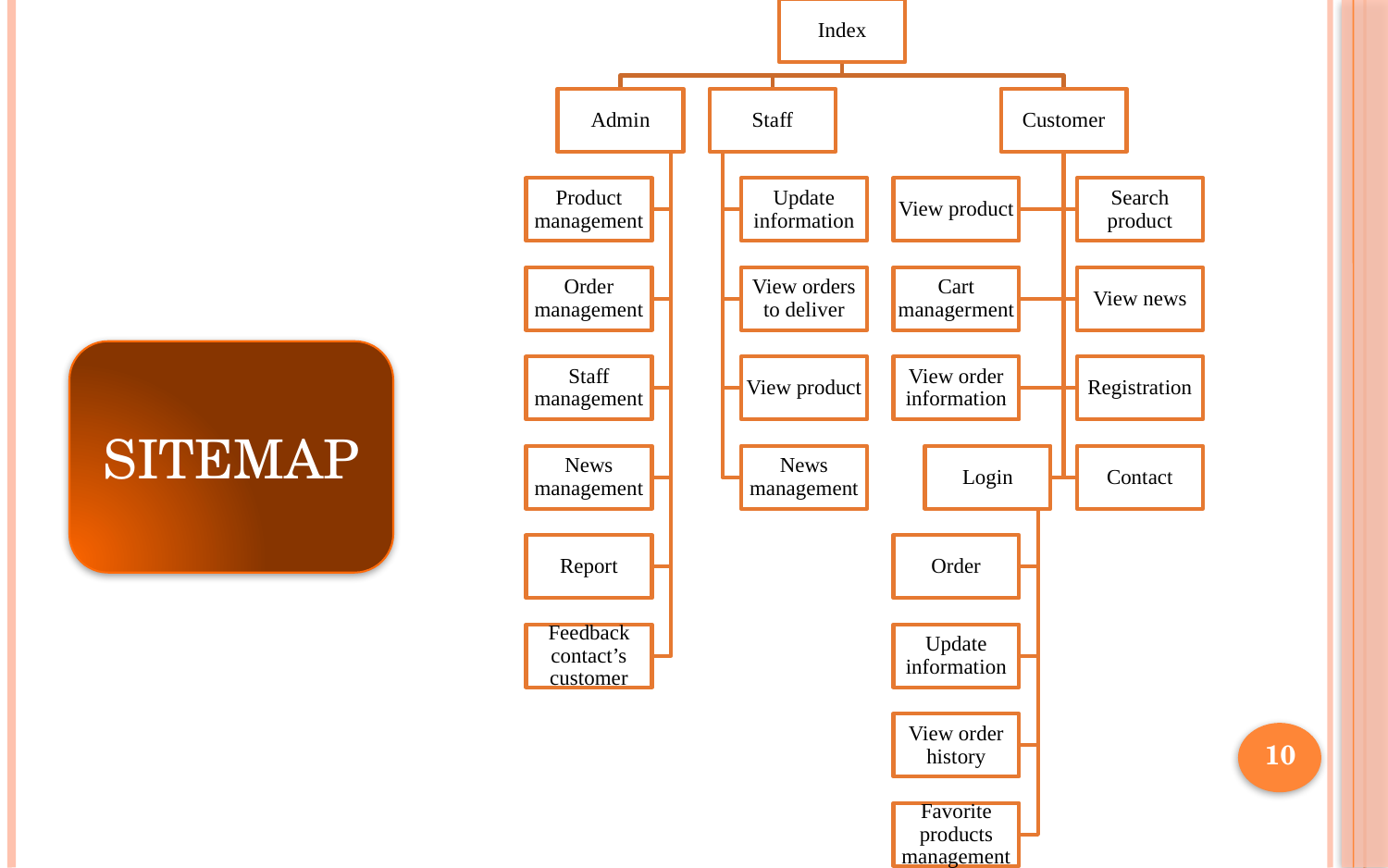

Index
Admin
Product management
Order management
Staff management
News management
Report
Feedback contact’s customer
Staff
Update information
View orders to deliver
View product
News management
Customer
View product
Search product
Cart managerment
View news
View order information
Registration
Login
Order
Update information
View order history
Favorite products management
Contact
SITEMAP
10